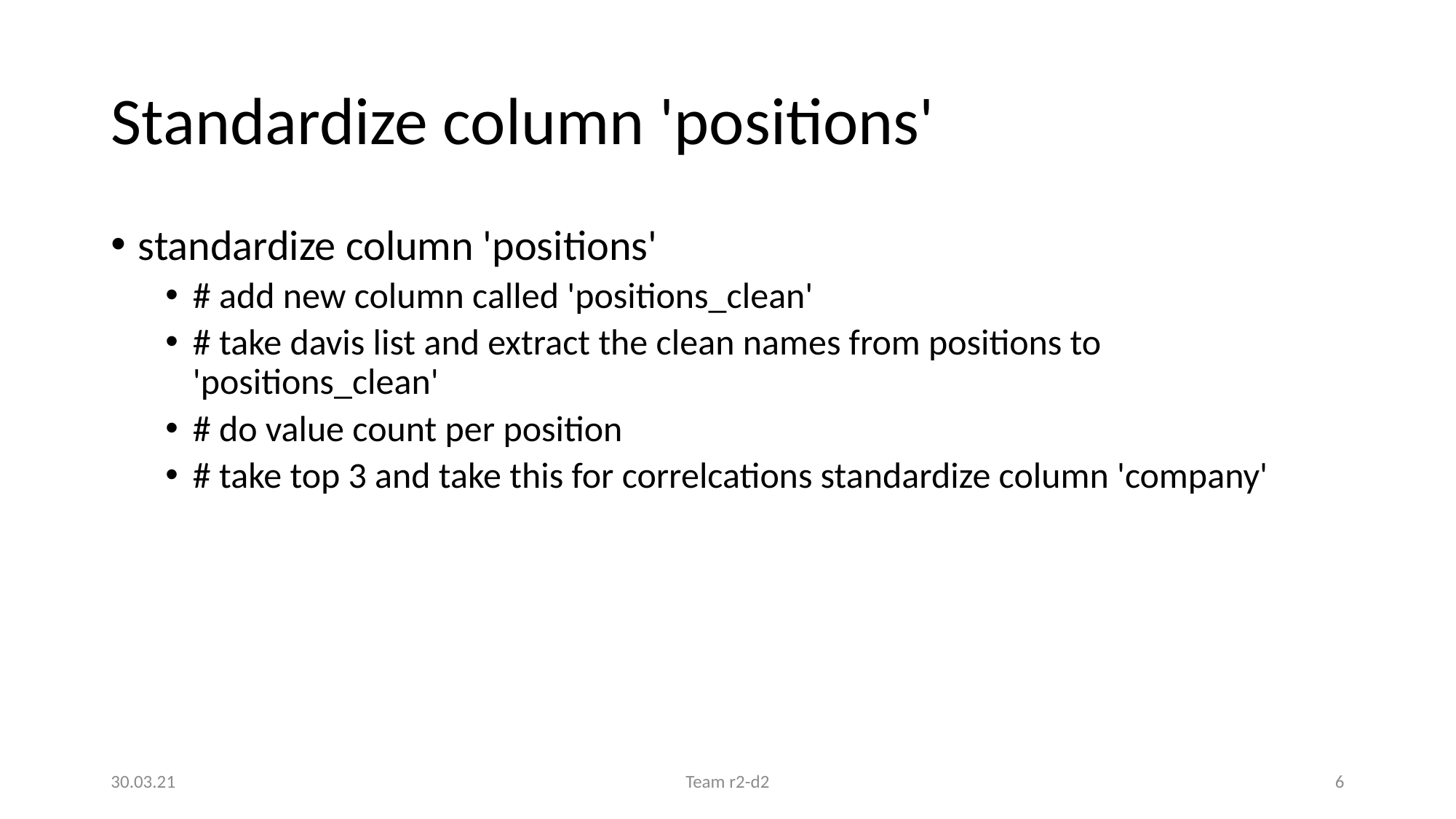

# Standardize column 'positions'
standardize column 'positions'
# add new column called 'positions_clean'
# take davis list and extract the clean names from positions to 'positions_clean'
# do value count per position
# take top 3 and take this for correlcations standardize column 'company'

30.03.21
Team r2-d2
6